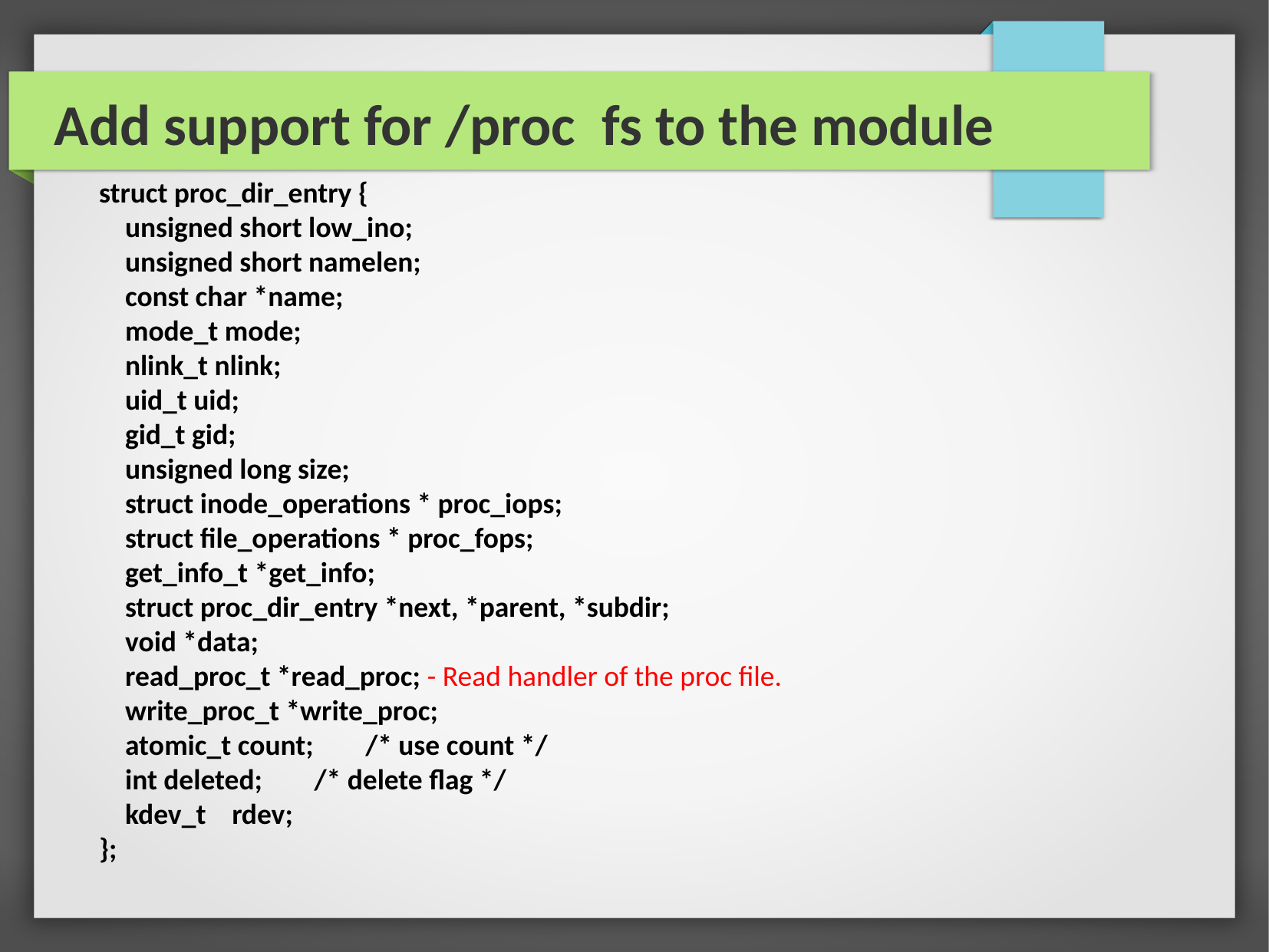

Add support for /proc  fs to the module
struct proc_dir_entry {
    unsigned short low_ino;
    unsigned short namelen;
    const char *name;
    mode_t mode;
    nlink_t nlink;
    uid_t uid;
    gid_t gid;
    unsigned long size;
    struct inode_operations * proc_iops;
    struct file_operations * proc_fops;
    get_info_t *get_info;
    struct proc_dir_entry *next, *parent, *subdir;
    void *data;
    read_proc_t *read_proc; - Read handler of the proc file.
    write_proc_t *write_proc;
    atomic_t count;        /* use count */
    int deleted;        /* delete flag */
    kdev_t    rdev;
};